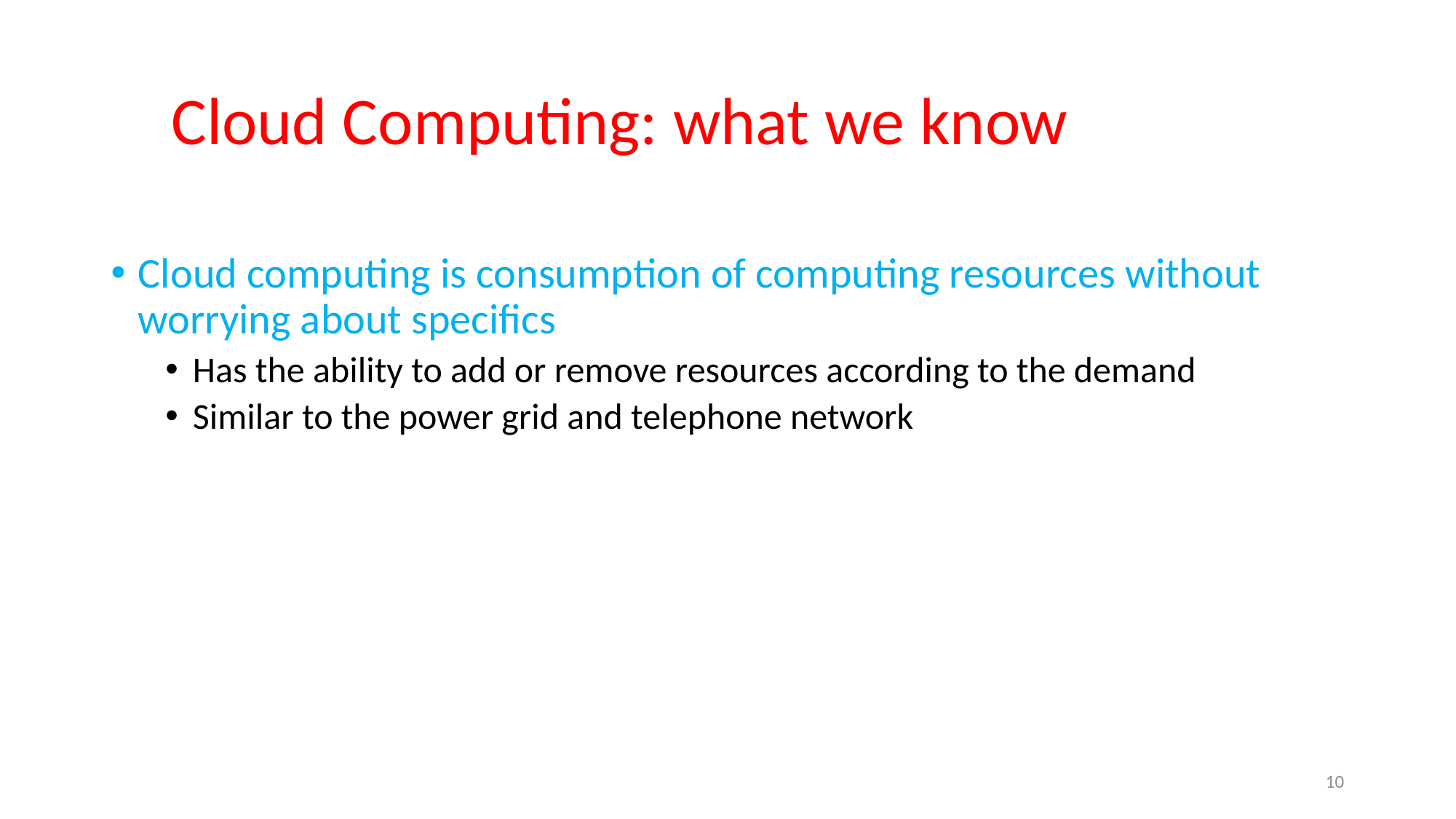

# Cloud Computing: what we know
Cloud computing is consumption of computing resources without worrying about specifics
Has the ability to add or remove resources according to the demand
Similar to the power grid and telephone network

10